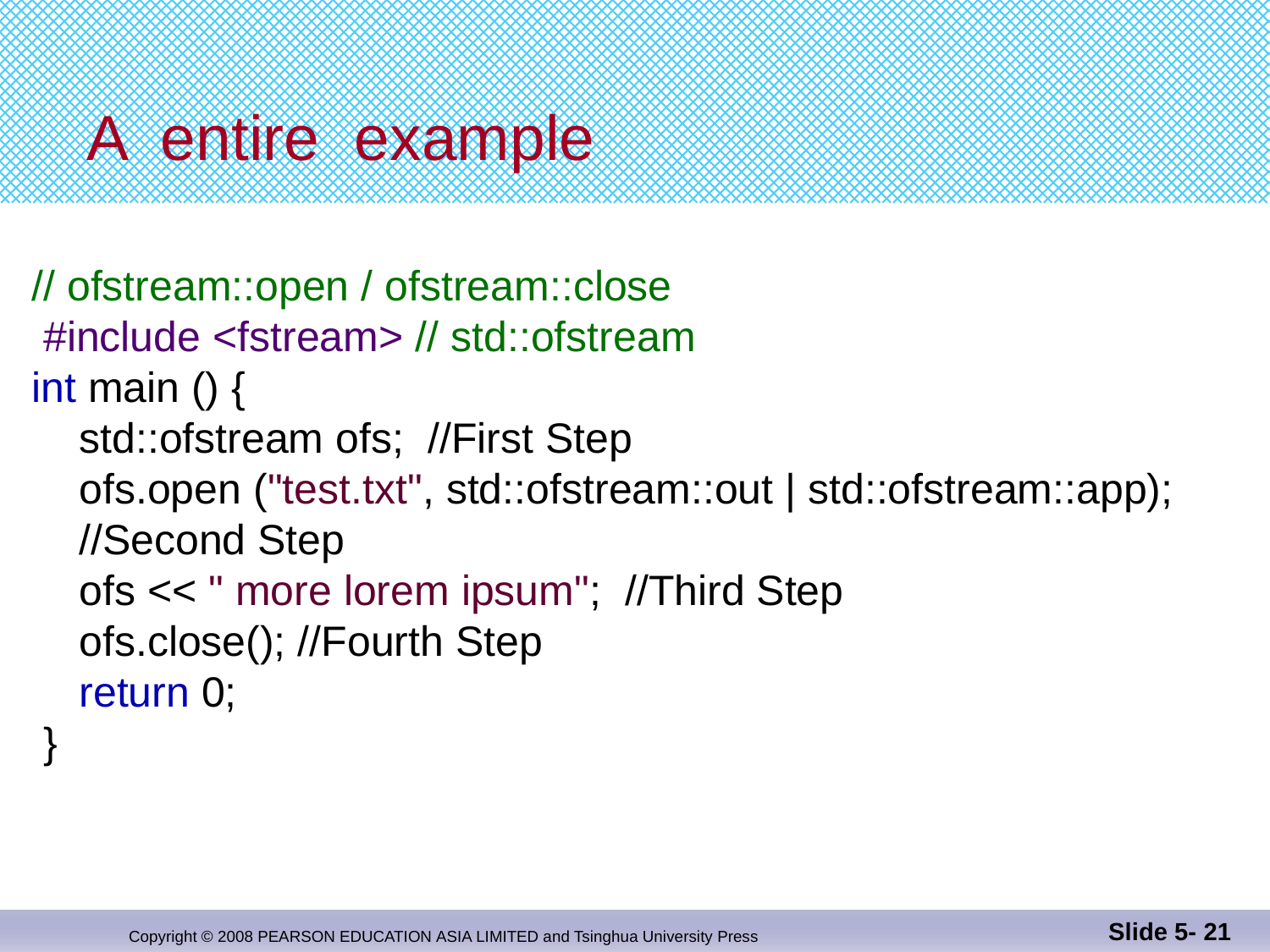

# A  entire  example
// ofstream::open / ofstream::close
 #include <fstream> // std::ofstream
int main () {
    std::ofstream ofs;  //First Step
    ofs.open ("test.txt", std::ofstream::out | std::ofstream::app);
    //Second Step
    ofs << " more lorem ipsum";  //Third Step
    ofs.close(); //Fourth Step
    return 0;
 }
Slide 5- 21